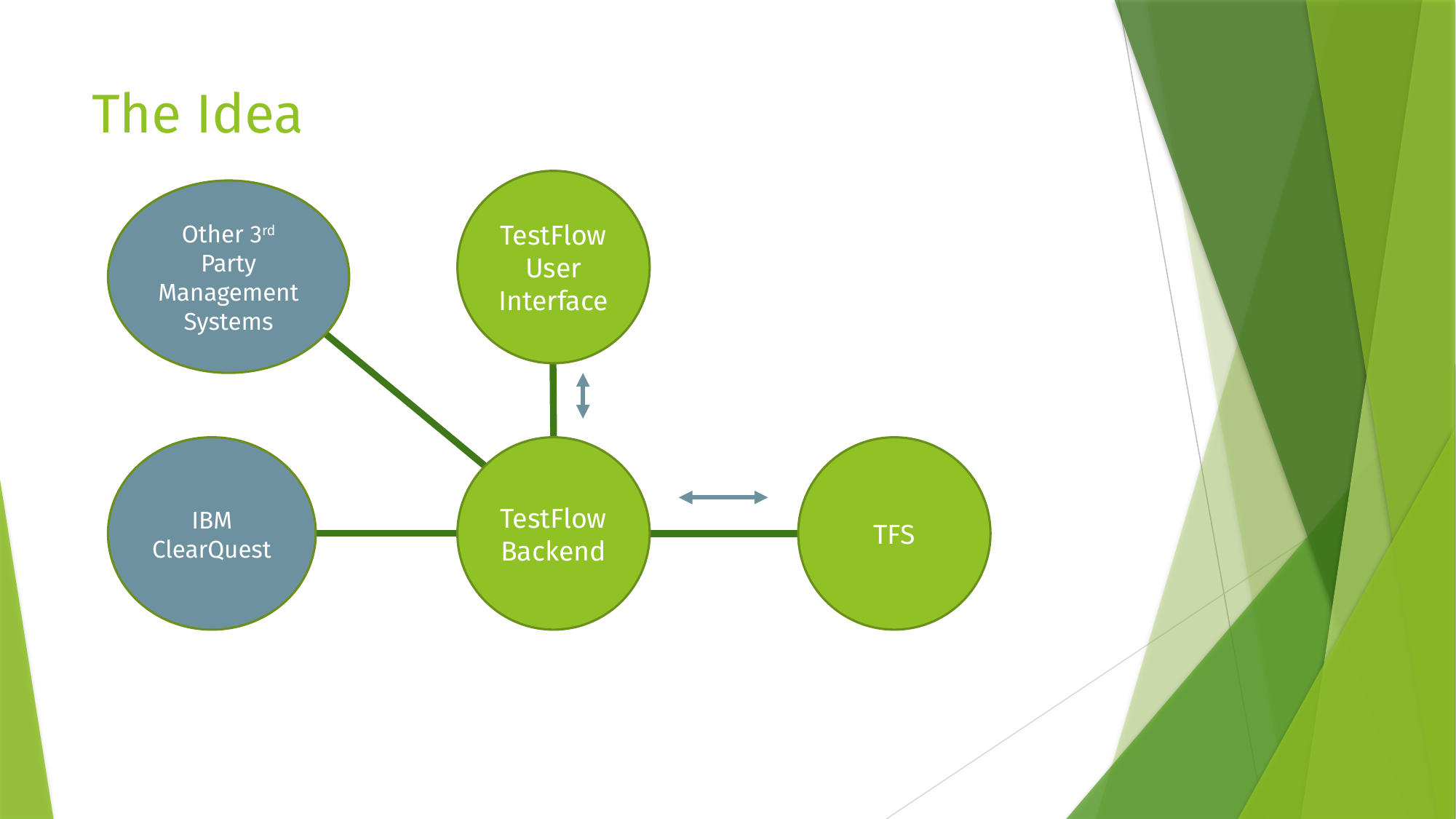

# The Idea
TestFlow
User Interface
Other 3rd Party Management Systems
IBM ClearQuest
TestFlow
Backend
TFS